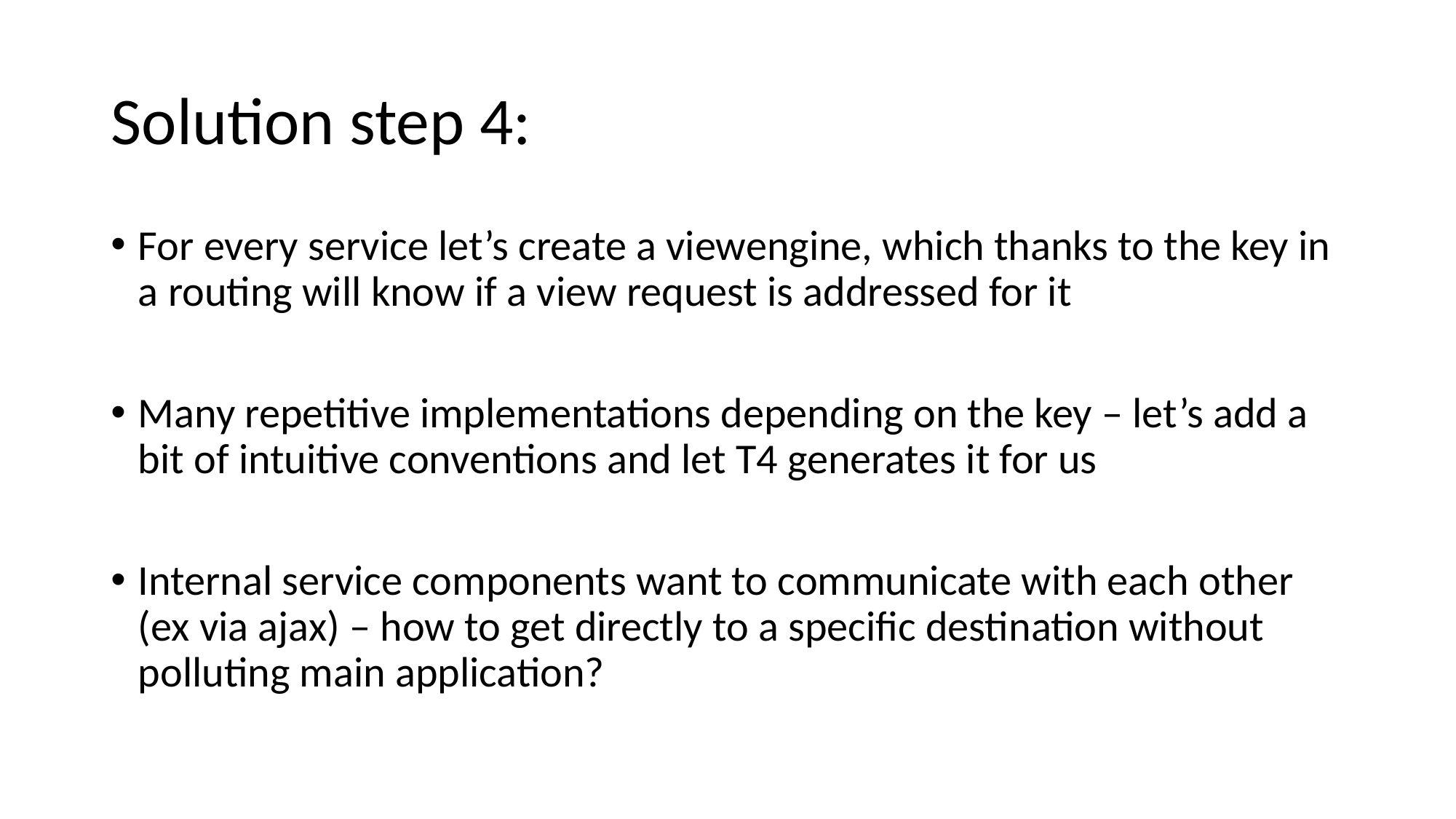

# Solution step 4:
For every service let’s create a viewengine, which thanks to the key in a routing will know if a view request is addressed for it

Many repetitive implementations depending on the key – let’s add a bit of intuitive conventions and let T4 generates it for us

Internal service components want to communicate with each other (ex via ajax) – how to get directly to a specific destination without polluting main application?